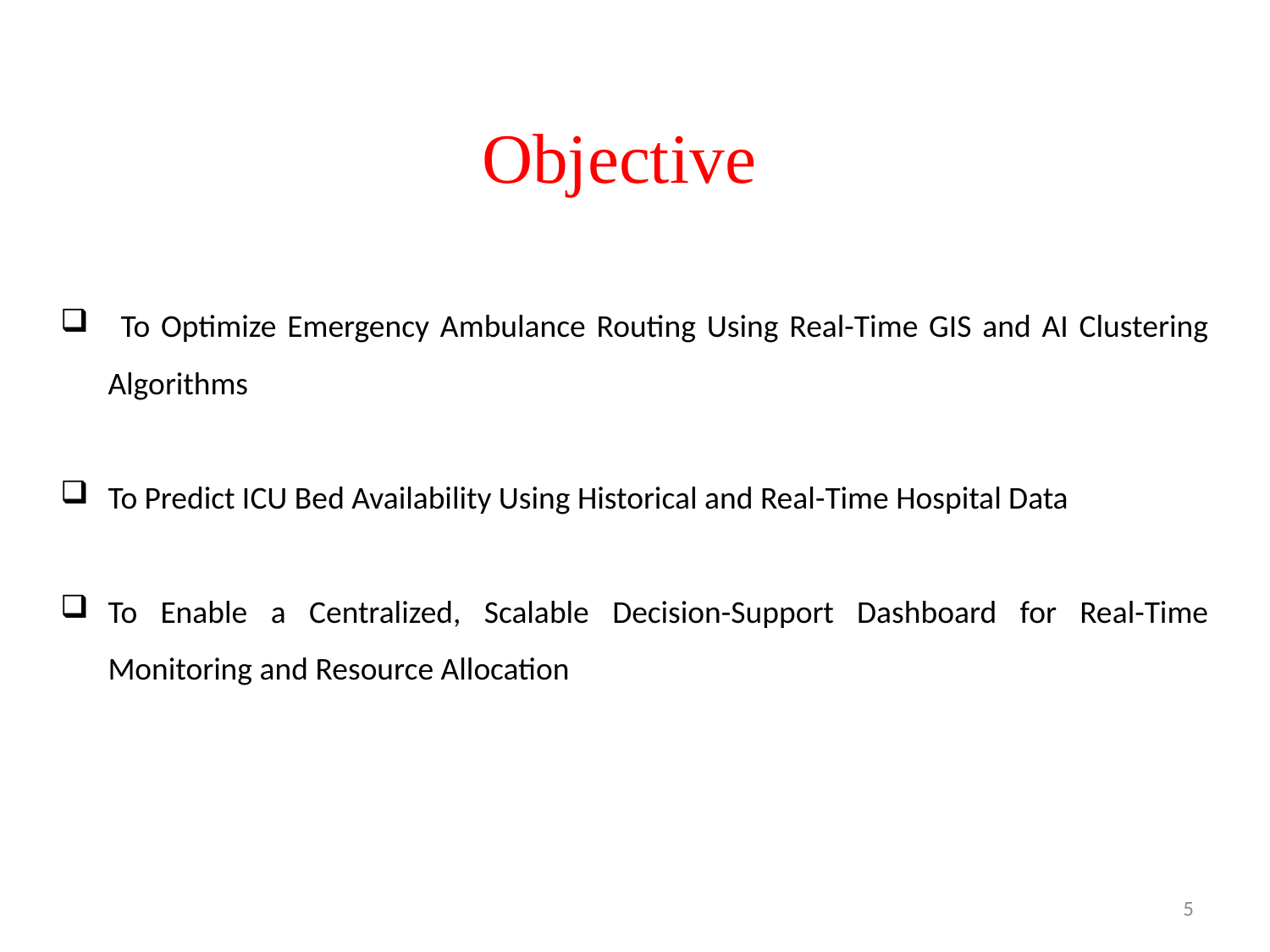

# Objective
 To Optimize Emergency Ambulance Routing Using Real-Time GIS and AI Clustering Algorithms

To Predict ICU Bed Availability Using Historical and Real-Time Hospital Data

To Enable a Centralized, Scalable Decision-Support Dashboard for Real-Time Monitoring and Resource Allocation
5